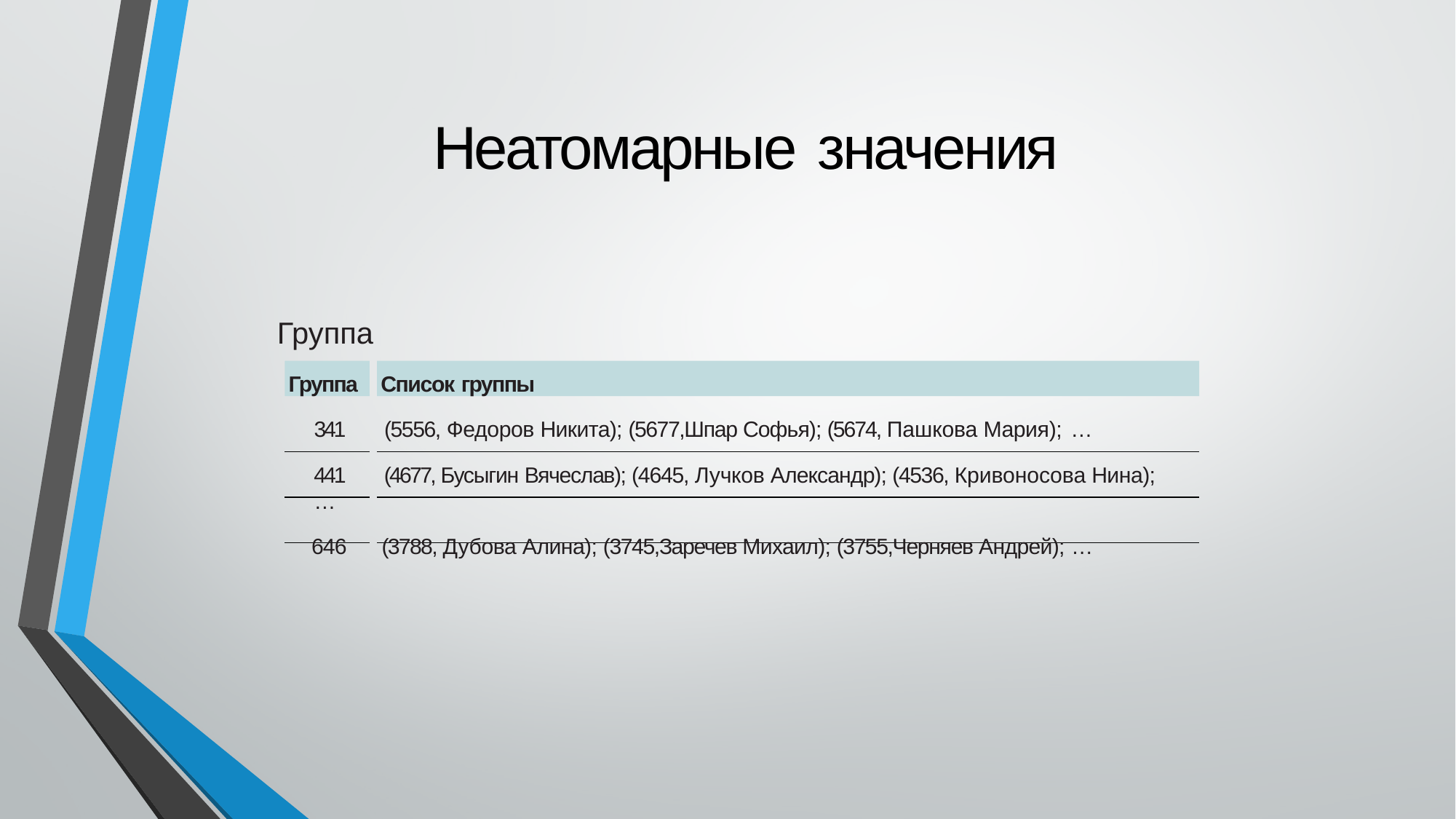

# Неатомарные значения
Группа
Группа
Список группы
341	(5556, Федоров Никита); (5677,Шпар Софья); (5674, Пашкова Мария); …
441	(4677, Бусыгин Вячеслав); (4645, Лучков Александр); (4536, Кривоносова Нина); …
646	(3788, Дубова Алина); (3745,Заречев Михаил); (3755,Черняев Андрей); …